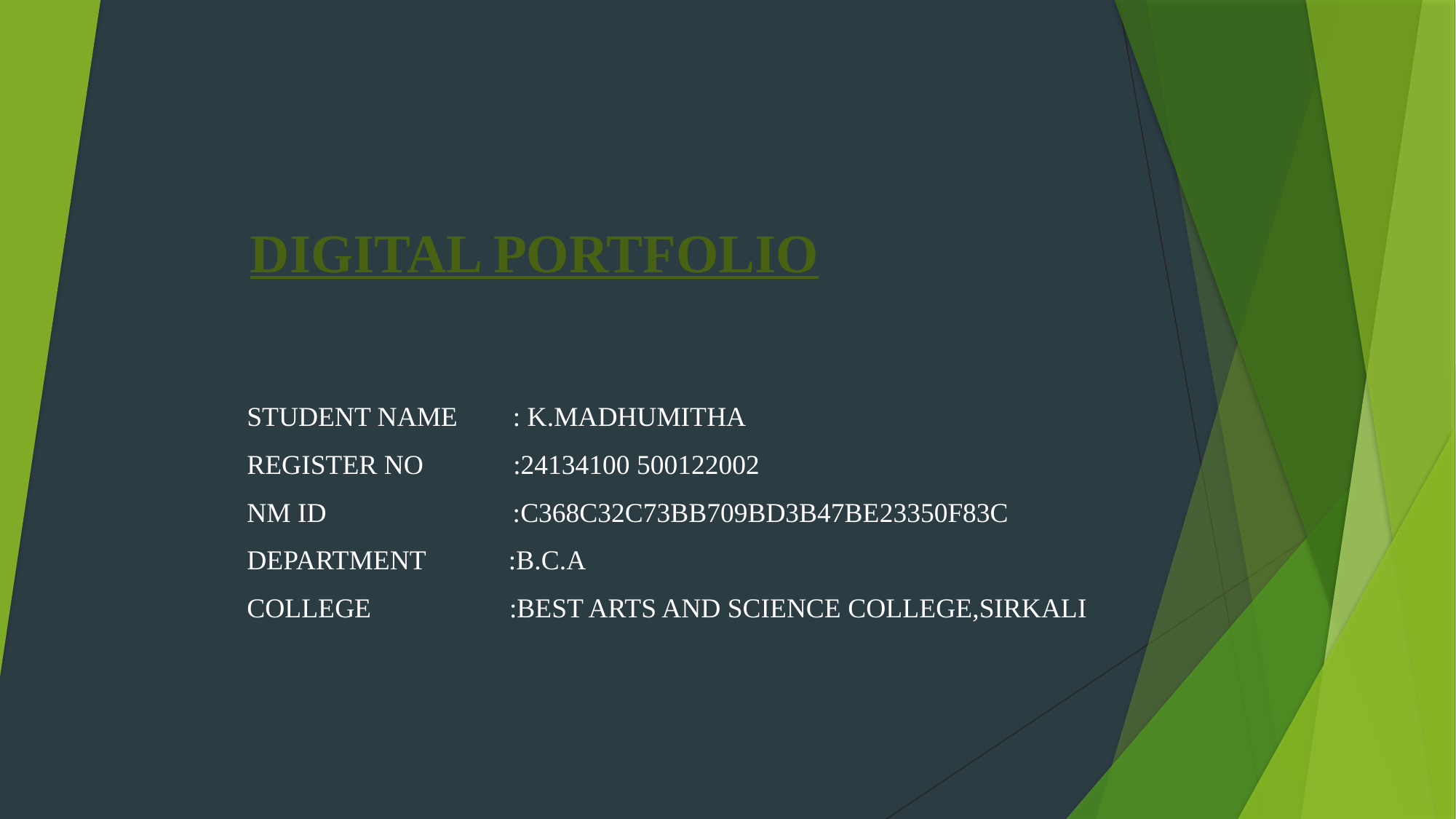

# DIGITAL PORTFOLIO
STUDENT NAME        : K.MADHUMITHA
REGISTER NO             :24134100 500122002
NM ID                           :C368C32C73BB709BD3B47BE23350F83C
DEPARTMENT            :B.C.A
COLLEGE                    :BEST ARTS AND SCIENCE COLLEGE,SIRKALI